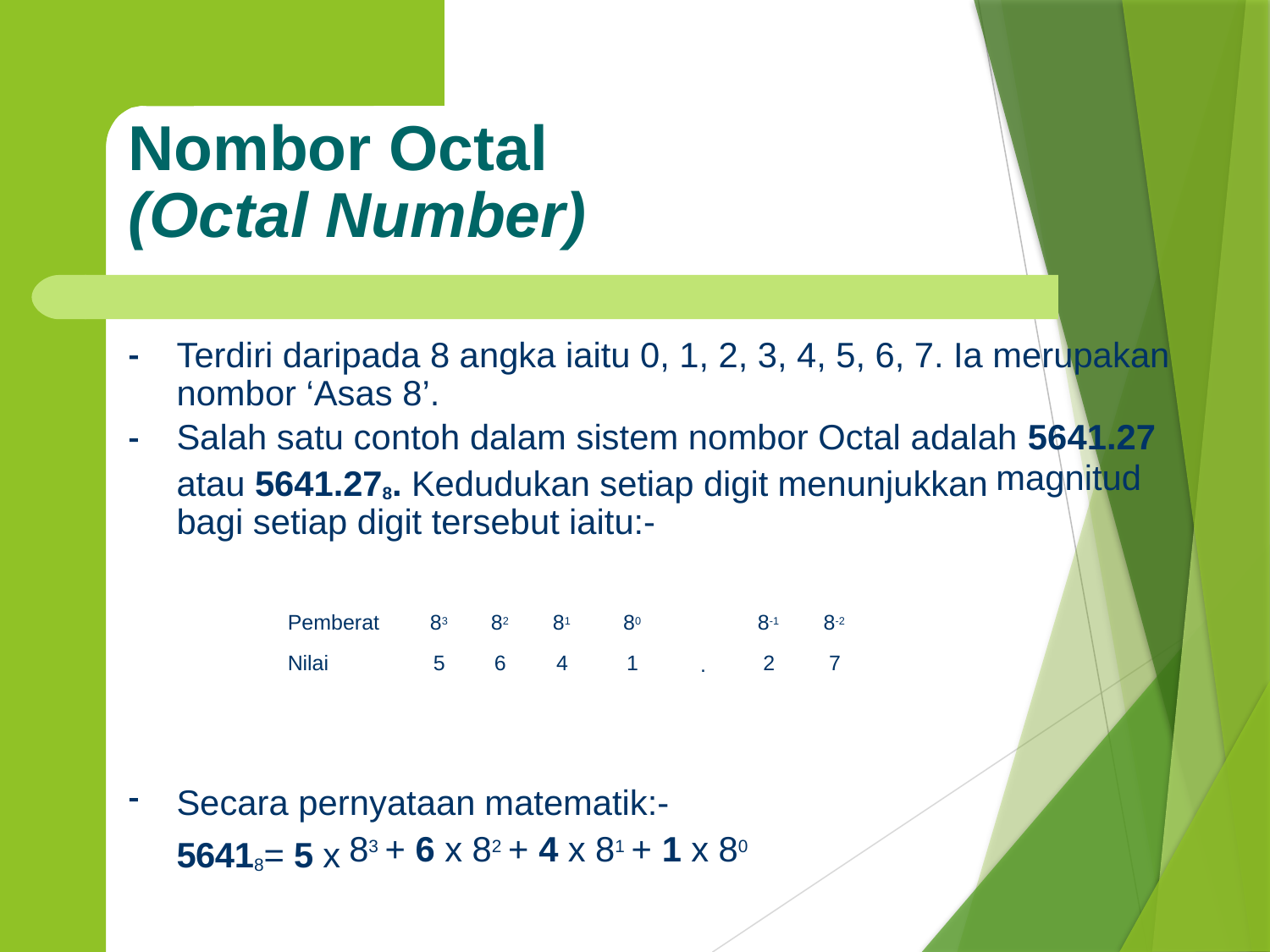

Nombor Octal
(Octal Number)

−
Terdiri daripada 8 angka iaitu 0, 1, 2, 3, 4, 5, 6, 7. Ia merupakan
nombor ‘Asas 8’.
Salah satu contoh dalam sistem nombor Octal adalah 5641.27
−
atau 5641.278. Kedudukan setiap digit menunjukkan
bagi setiap digit tersebut iaitu:-
magnitud
Pemberat
Nilai
83
5
82
6
81
4
80
1
8-1
2
8-2
7
.
−
Secara pernyataan
matematik:-
56418= 5 x
83
+ 6 x
82
+ 4 x
81
+ 1
x
80